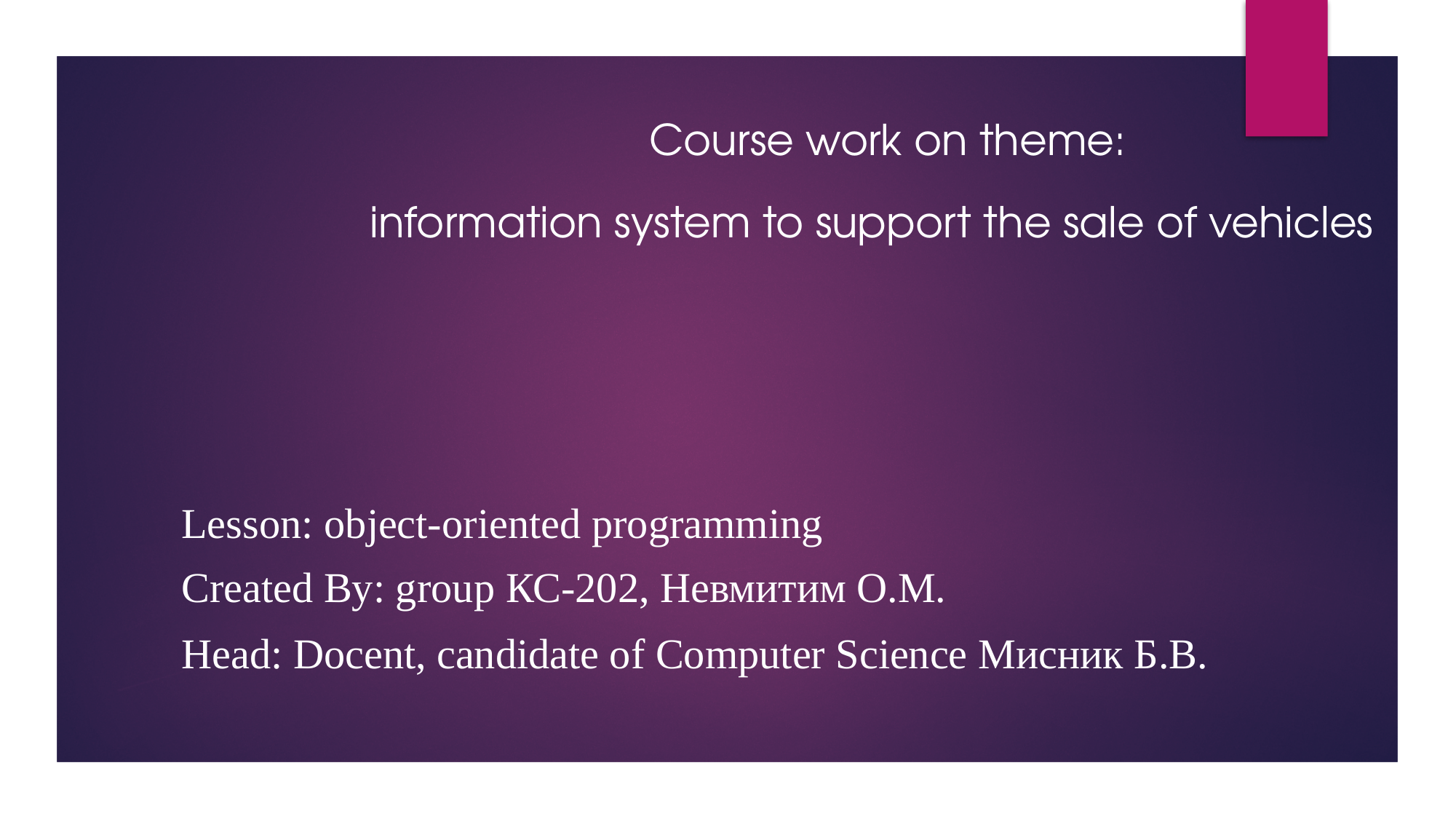

# Course work on theme:
information system to support the sale of vehicles
Lesson: object-oriented programming
Created By: group КС-202, Невмитим О.М.
Head: Docent, candidate of Computer Science Мисник Б.В.